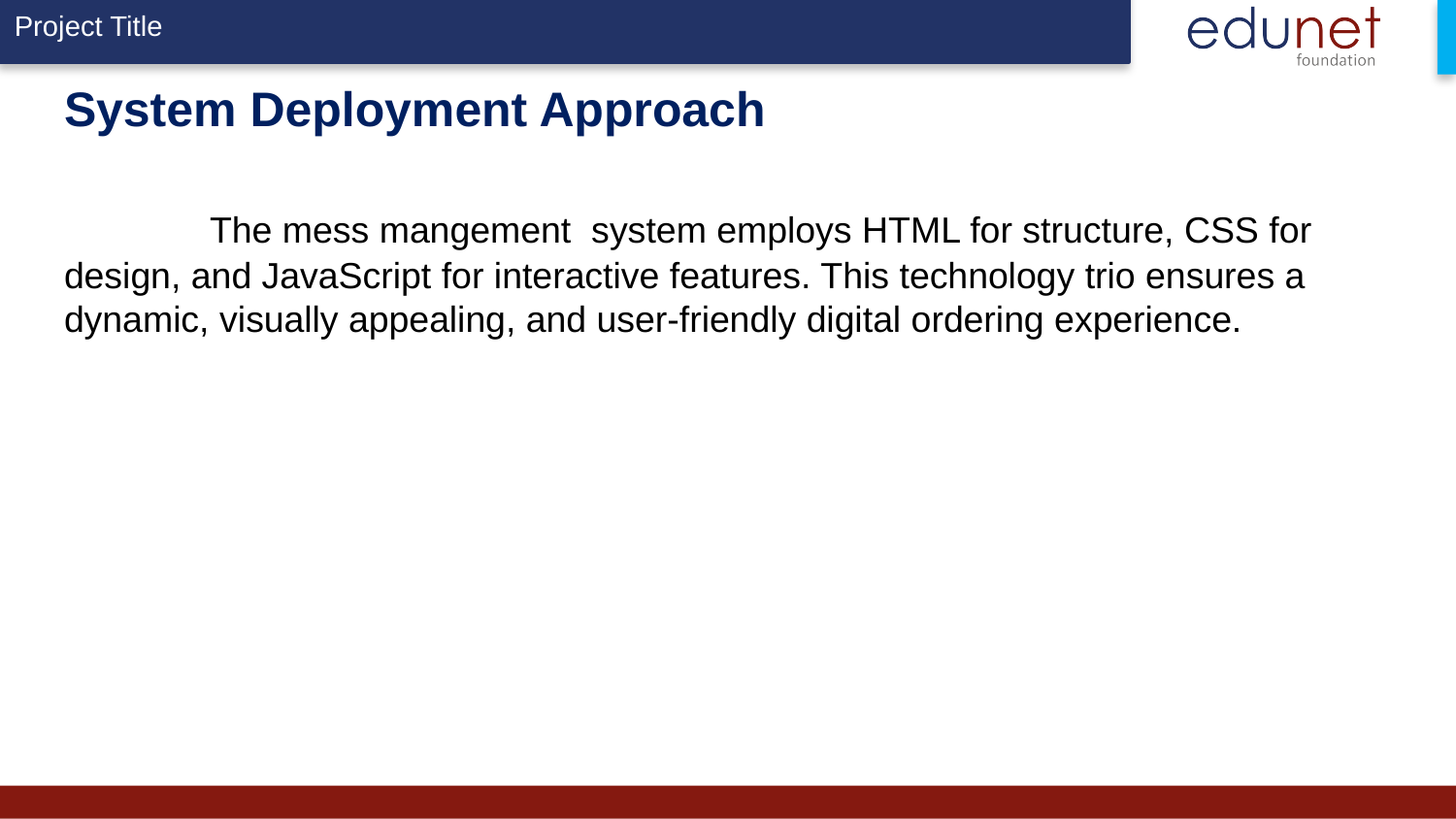

# System Deployment Approach The mess mangement  system employs HTML for structure, CSS for design, and JavaScript for interactive features. This technology trio ensures a dynamic, visually appealing, and user-friendly digital ordering experience.